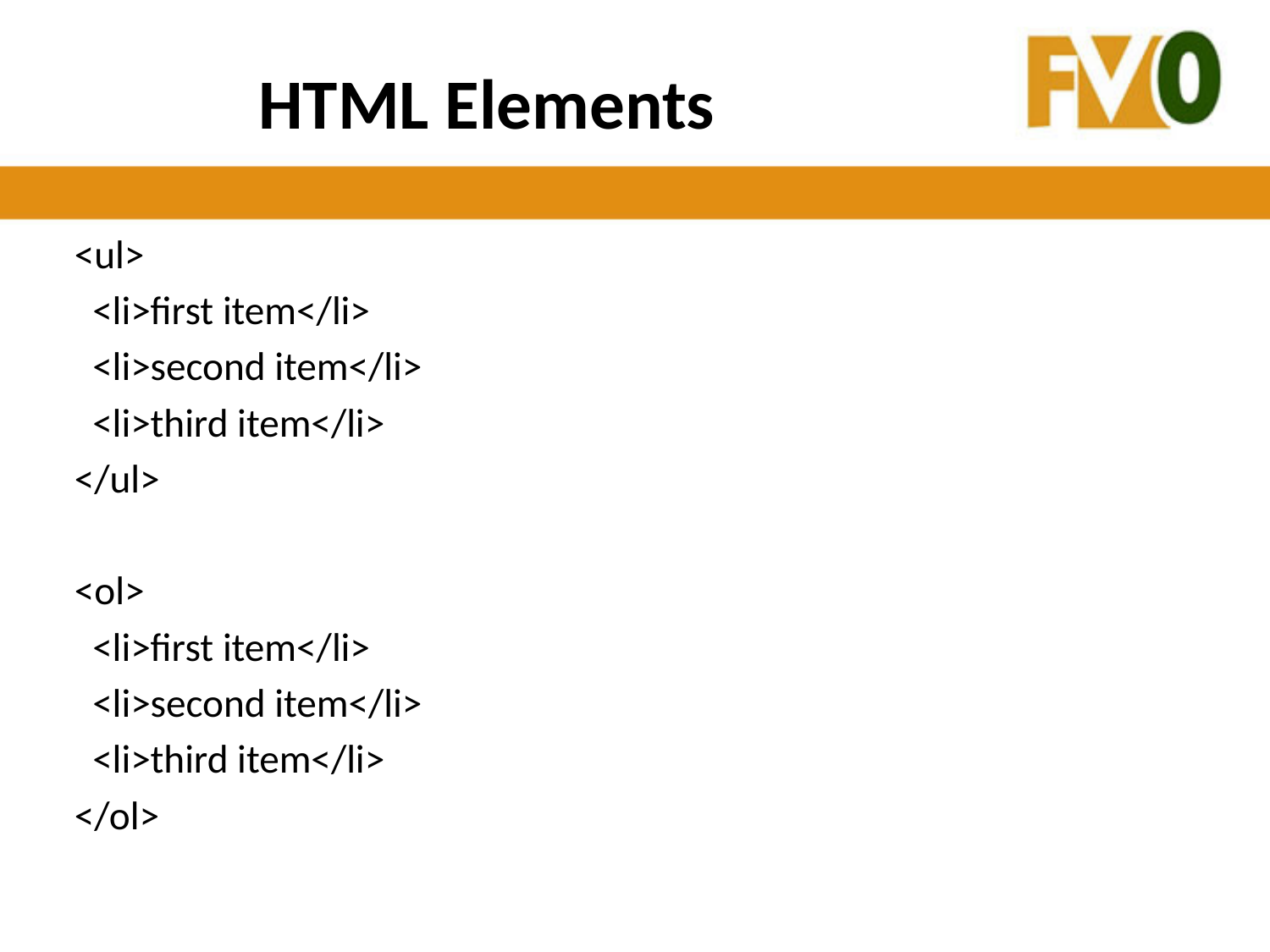

# HTML Elements
<ul>
  <li>first item</li>
  <li>second item</li>
  <li>third item</li>
</ul>

<ol>
  <li>first item</li>
  <li>second item</li>
  <li>third item</li>
</ol>